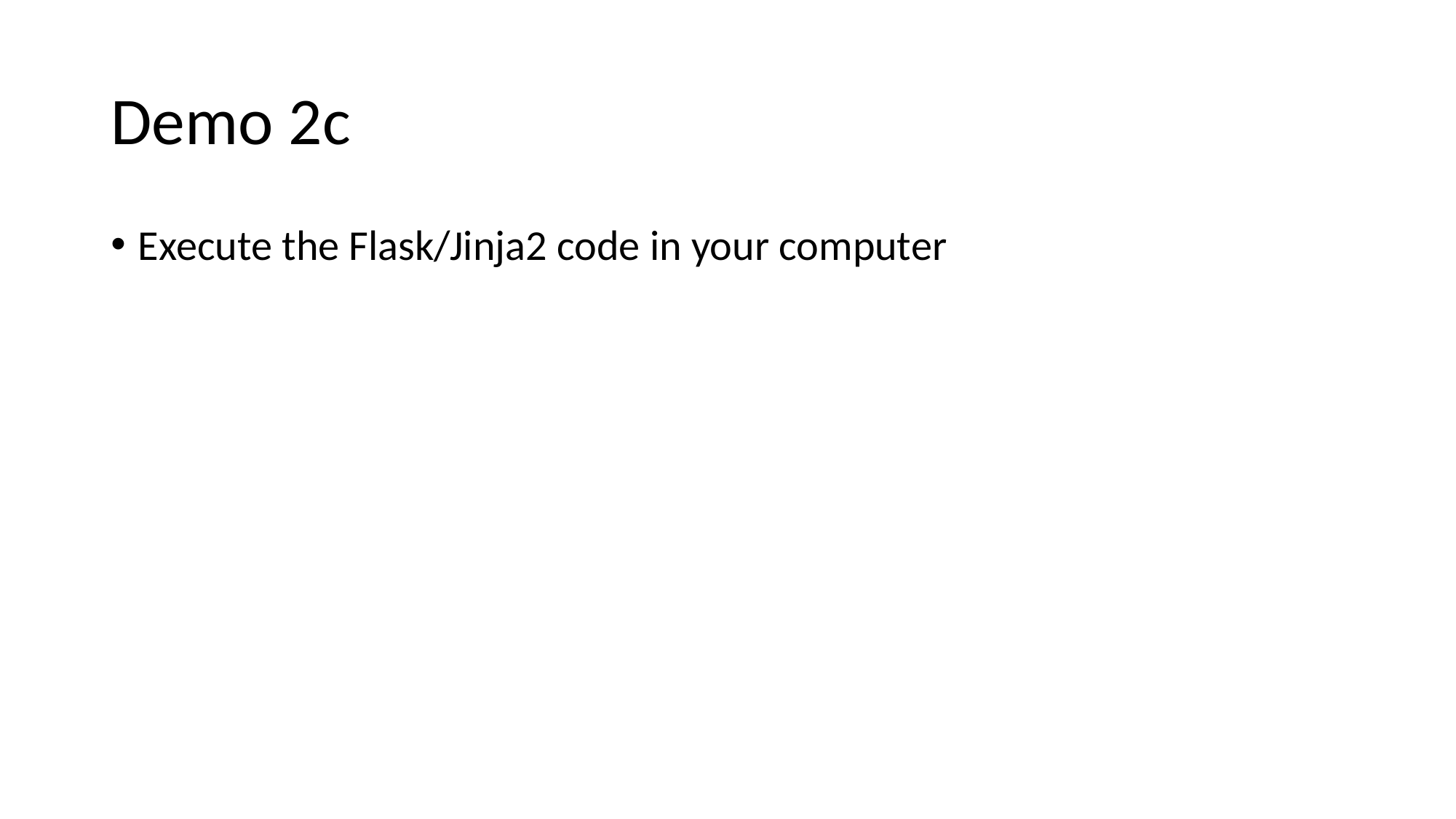

# Demo 2c
Execute the Flask/Jinja2 code in your computer